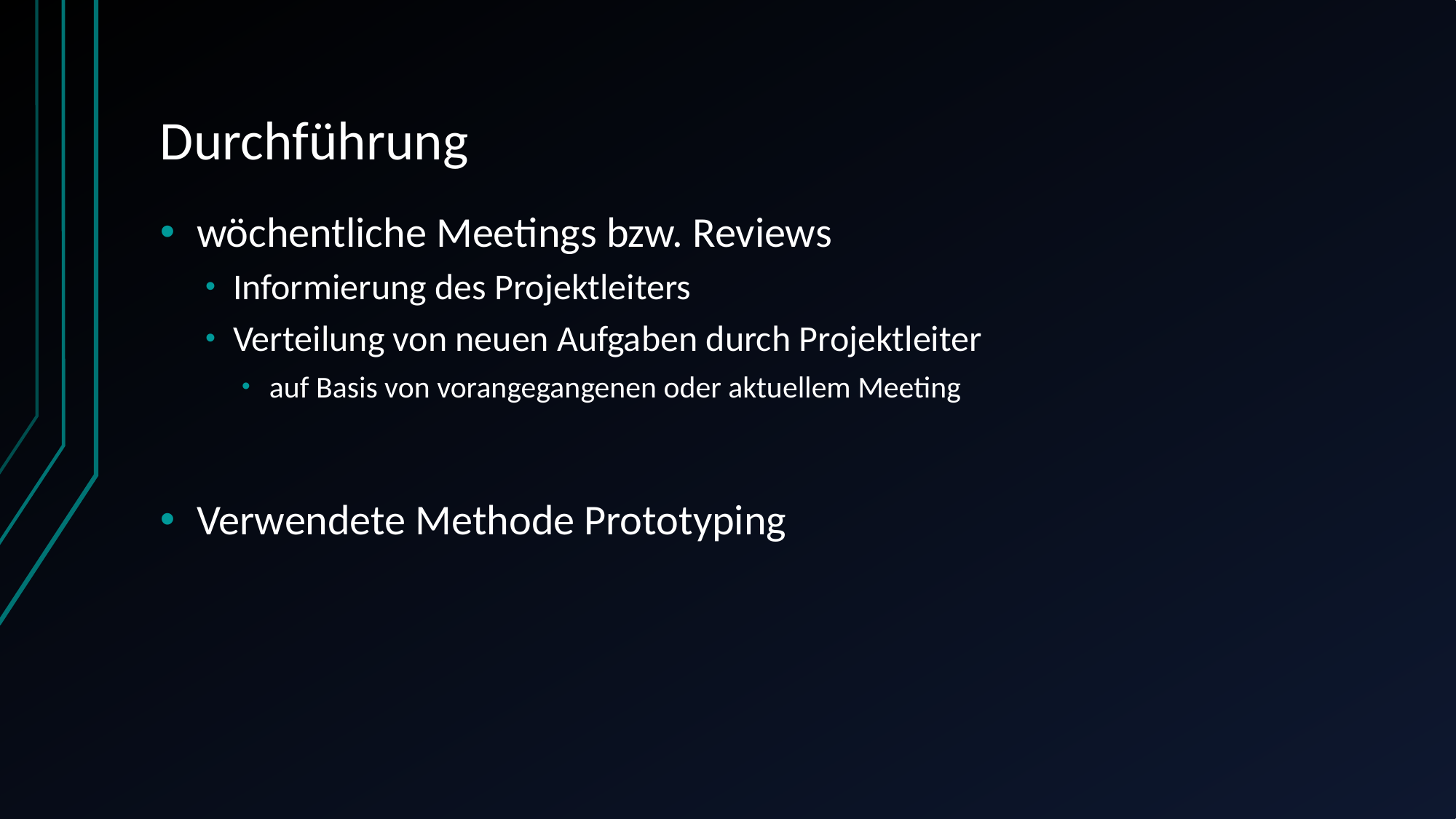

# Durchführung
wöchentliche Meetings bzw. Reviews
Informierung des Projektleiters
Verteilung von neuen Aufgaben durch Projektleiter
auf Basis von vorangegangenen oder aktuellem Meeting

Verwendete Methode Prototyping